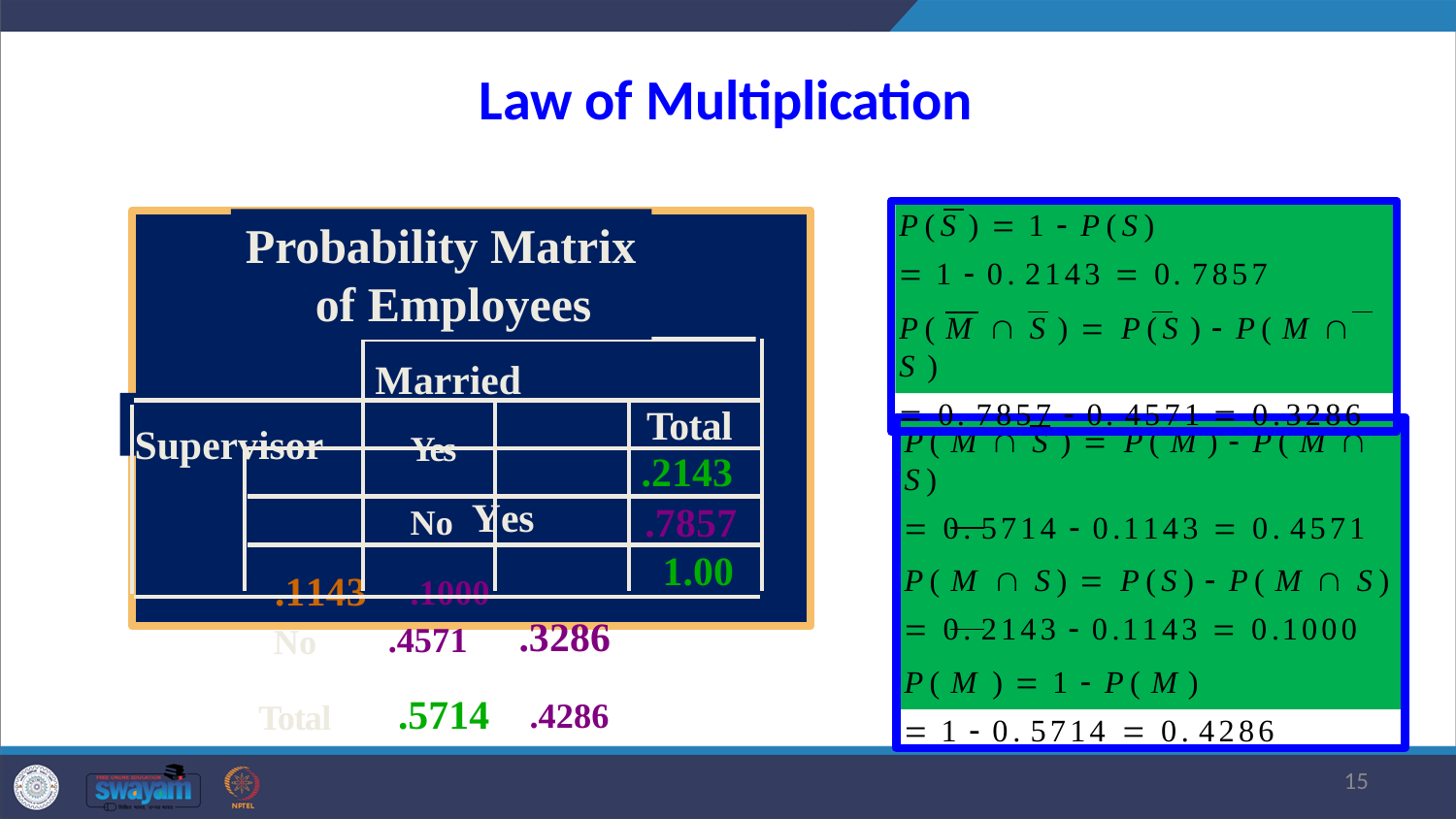

# Law of Multiplication
P(S ) = 1 − P(S)
= 1 − 0. 2143 = 0. 7857
P( M ∩ S ) = P(S ) − P( M ∩ S )
= 0. 7857 − 0. 4571 = 0.3286

Probability Matrix  of Employees
Married

Supervisor	Yes		No  Yes	 .1143	.1000
No	.4571	.3286
Total	.5714	.4286
Total
.2143
.7857
1.00
P( M ∩ S ) = P( M) − P( M ∩ S)
= 0. 5714 − 0.1143 = 0. 4571
P( M ∩ S) = P(S) − P( M ∩ S)
= 0. 2143 − 0.1143 = 0.1000
P( M ) = 1 − P( M)
= 1 − 0. 5714 = 0. 4286

15